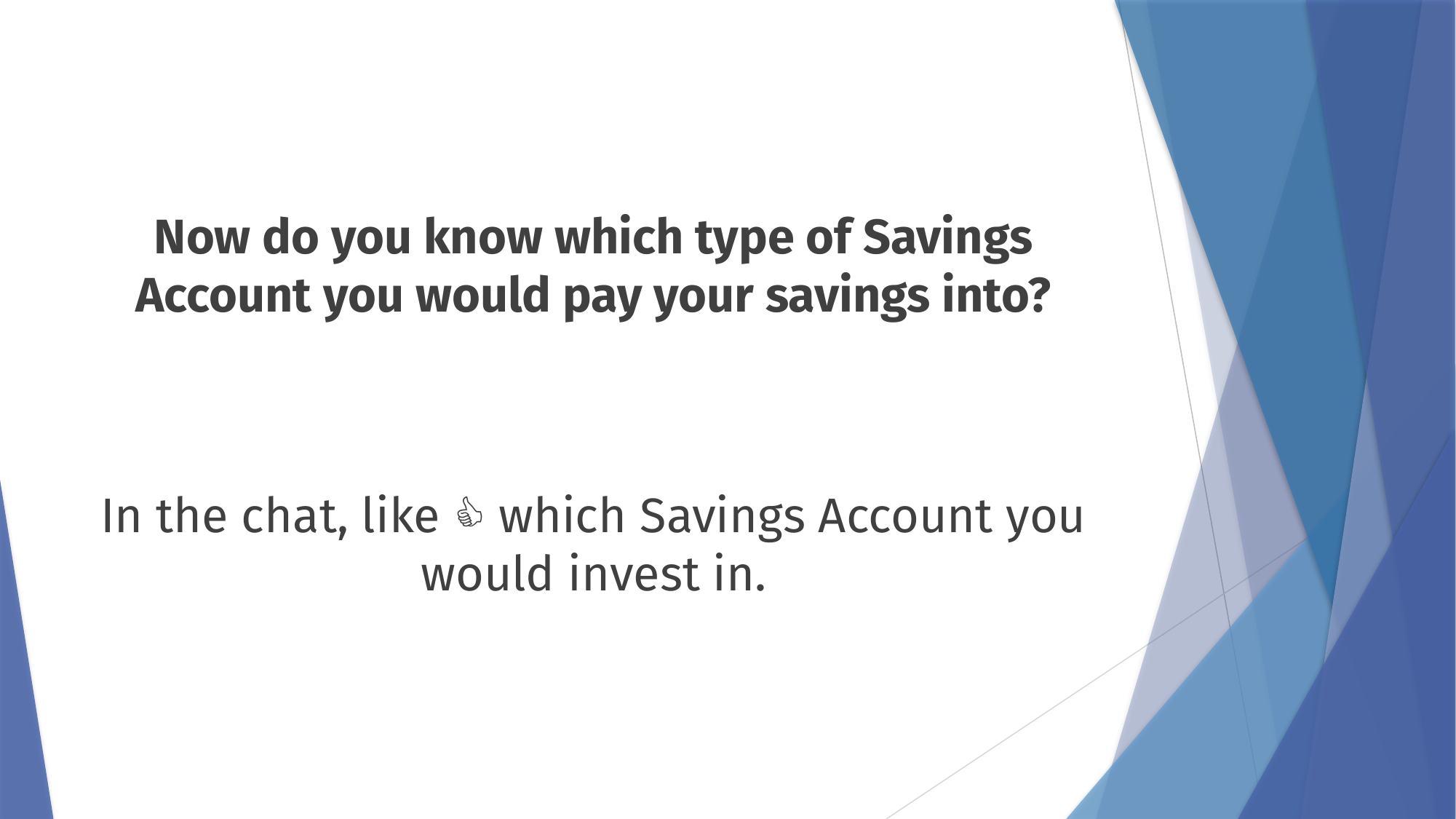

Now do you know which type of Savings Account you would pay your savings into?

In the chat, like 👍 which Savings Account you would invest in.